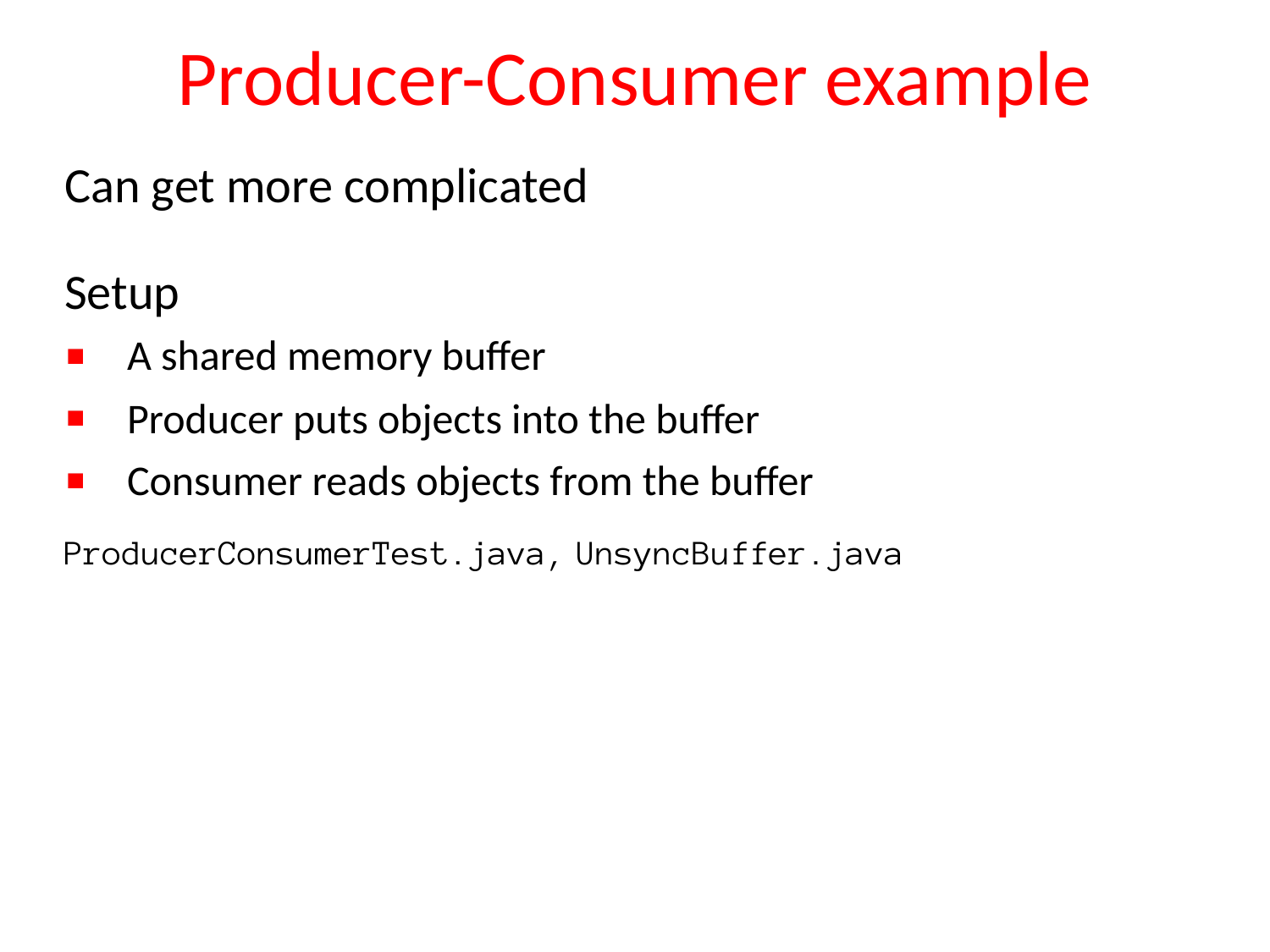

# Producer-Consumer example
Can get more complicated

Setup
A shared memory buffer
Producer puts objects into the buffer
Consumer reads objects from the buffer
ProducerConsumerTest.java, UnsyncBuffer.java